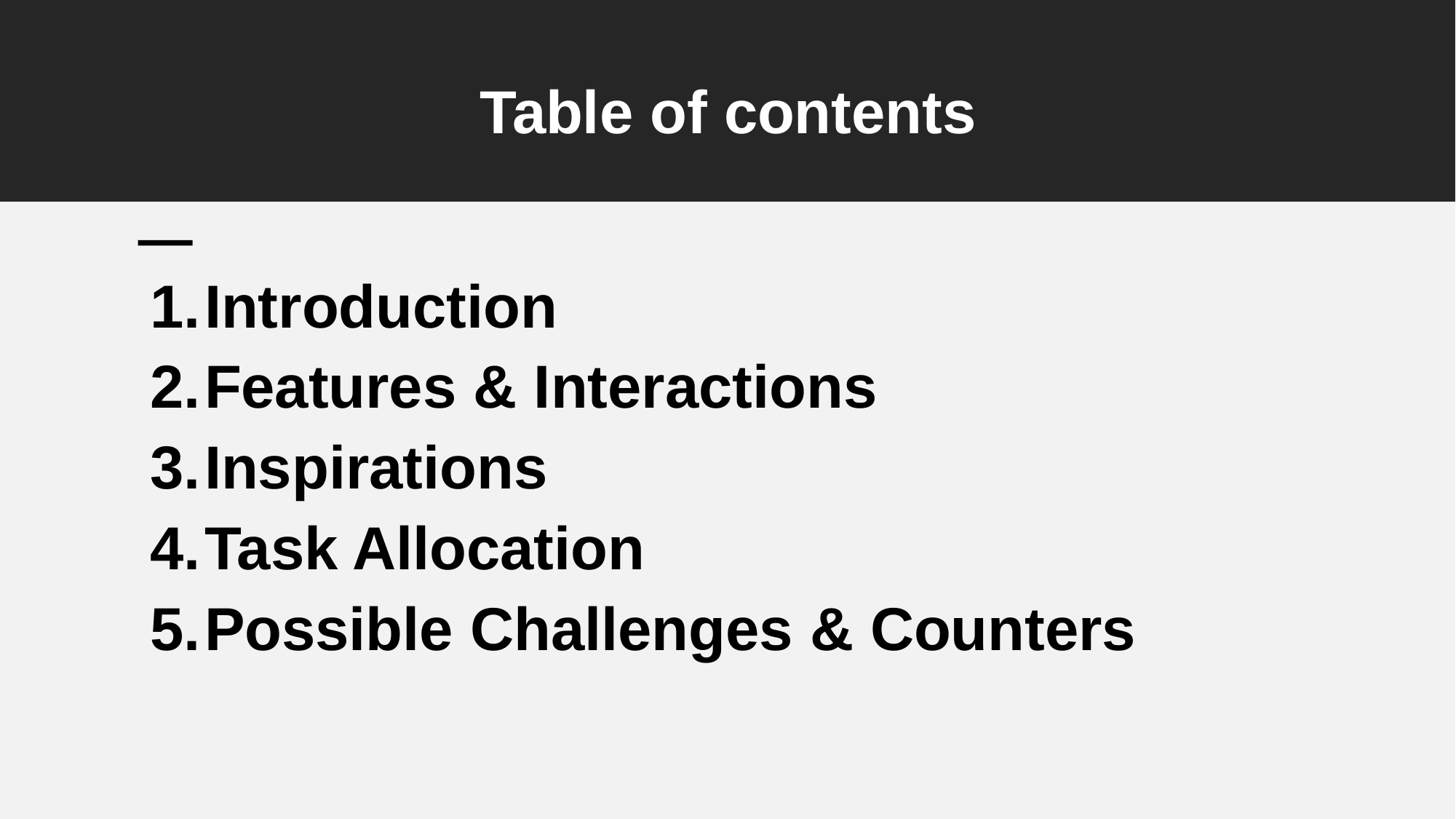

# Table of contents

Introduction
Features & Interactions
Inspirations
Task Allocation
Possible Challenges & Counters